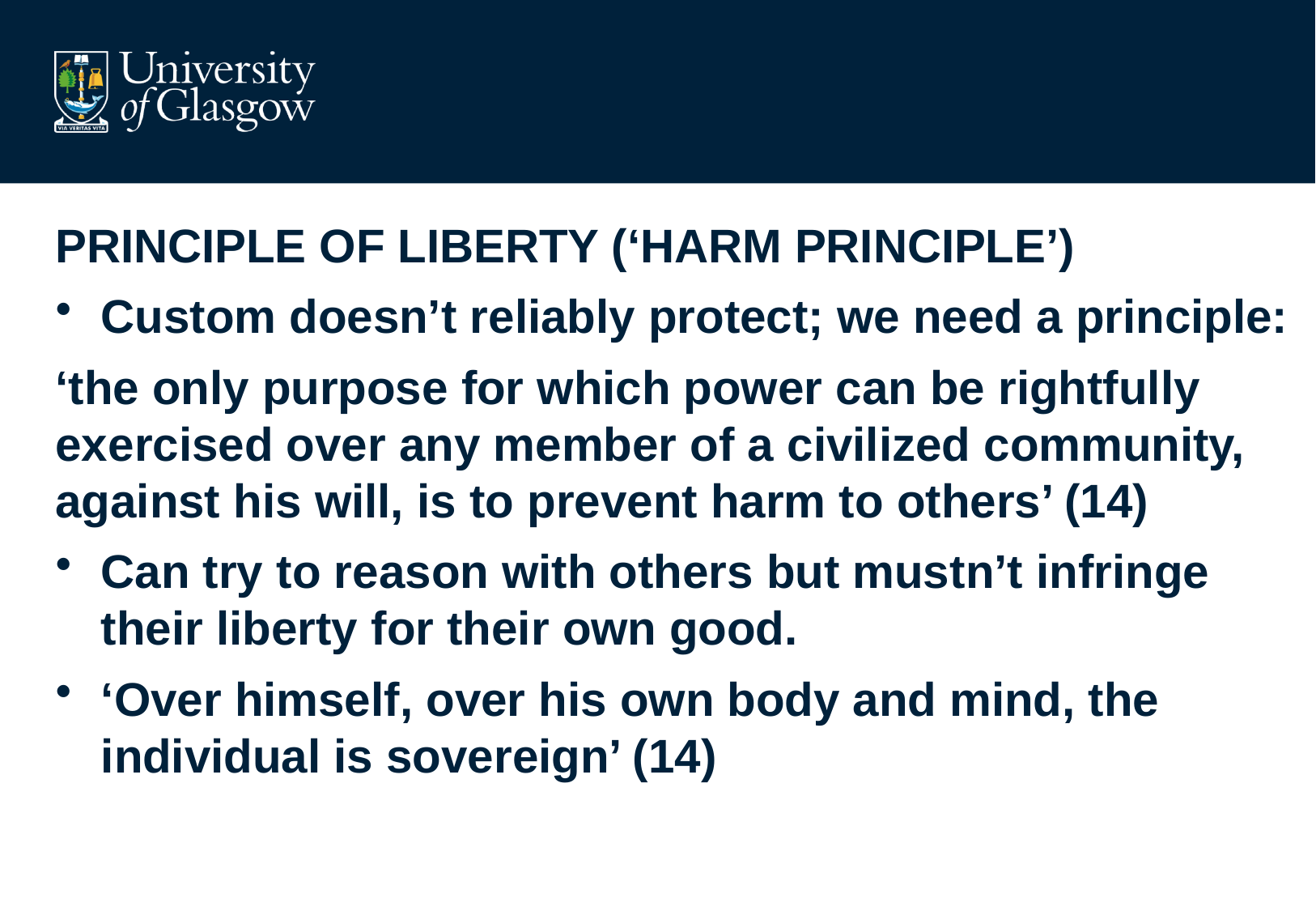

#
PRINCIPLE OF LIBERTY (‘HARM PRINCIPLE’)
Custom doesn’t reliably protect; we need a principle:
‘the only purpose for which power can be rightfully exercised over any member of a civilized community, against his will, is to prevent harm to others’ (14)
Can try to reason with others but mustn’t infringe their liberty for their own good.
‘Over himself, over his own body and mind, the individual is sovereign’ (14)